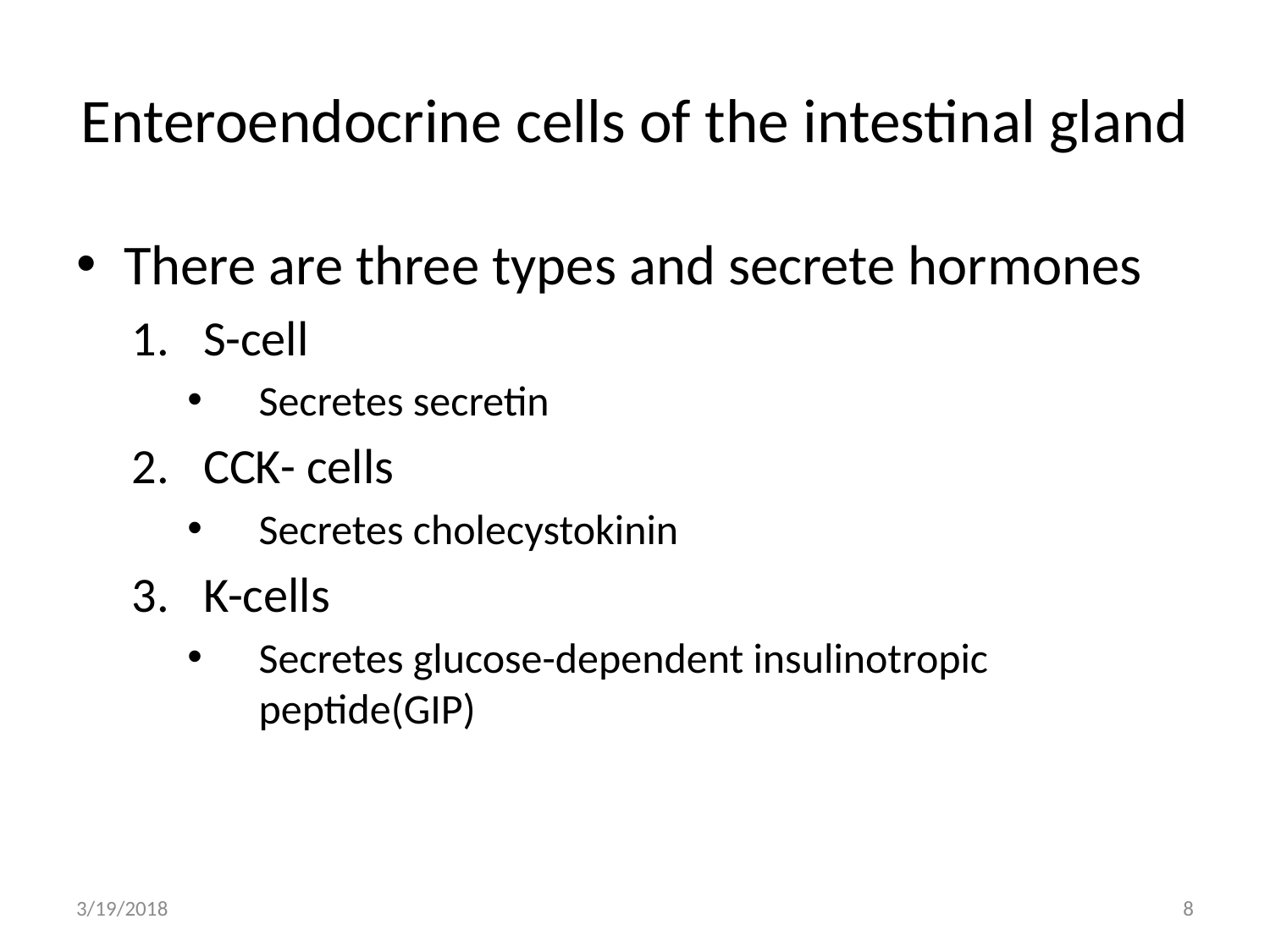

# Enteroendocrine cells of the intestinal gland
There are three types and secrete hormones
S-cell
Secretes secretin
CCK- cells
Secretes cholecystokinin
K-cells
Secretes glucose-dependent insulinotropic peptide(GIP)
3/19/2018
8